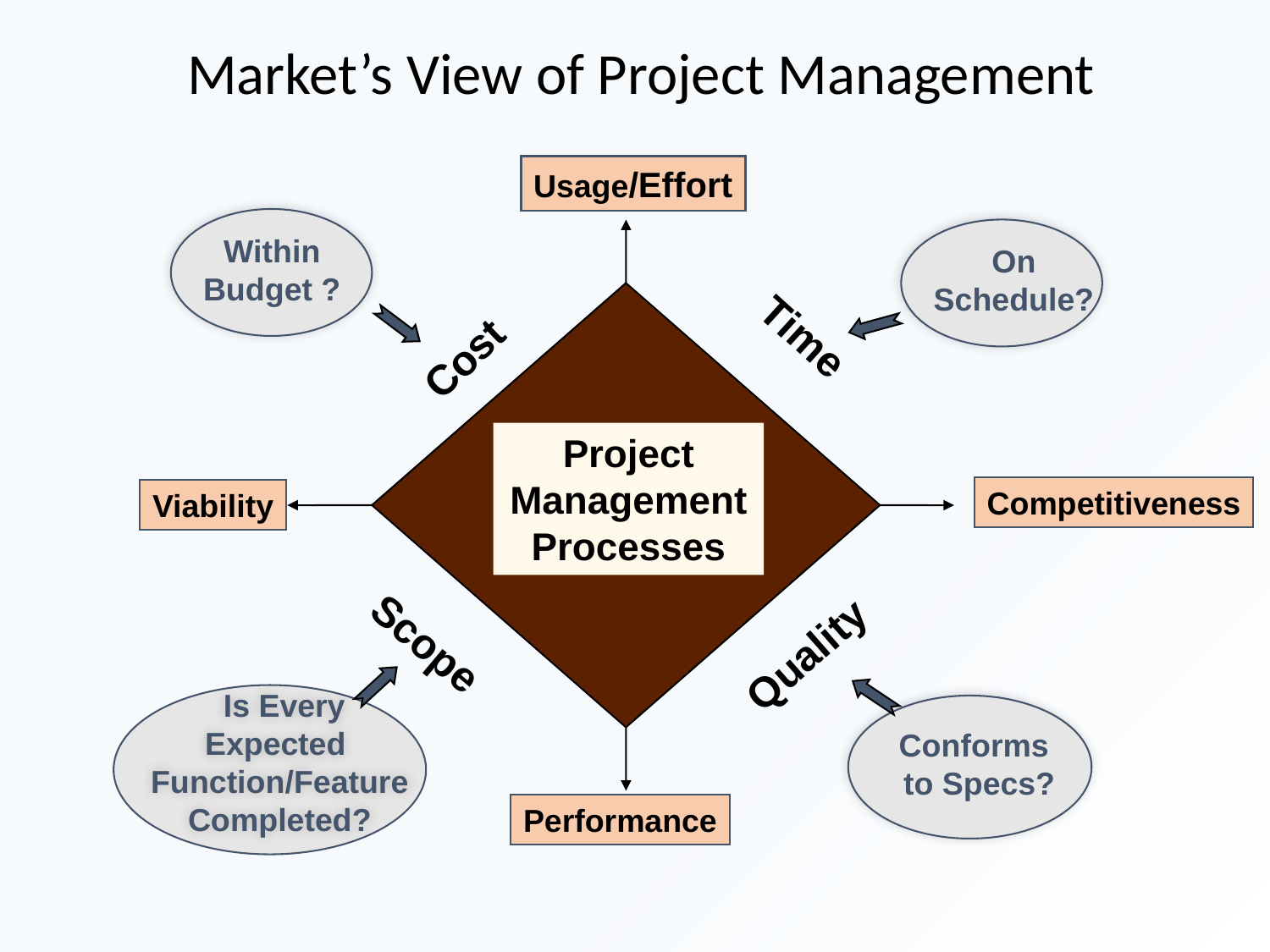

# Market’s View of Project Management
Usage/Effort

Within
Budget ?

On
Schedule?

Time
Cost
Project
Management
Processes
Competitiveness
Viability

Scope
Quality

 Is Every
Expected
Function/Feature
Completed?

Conforms
  to Specs?

Performance